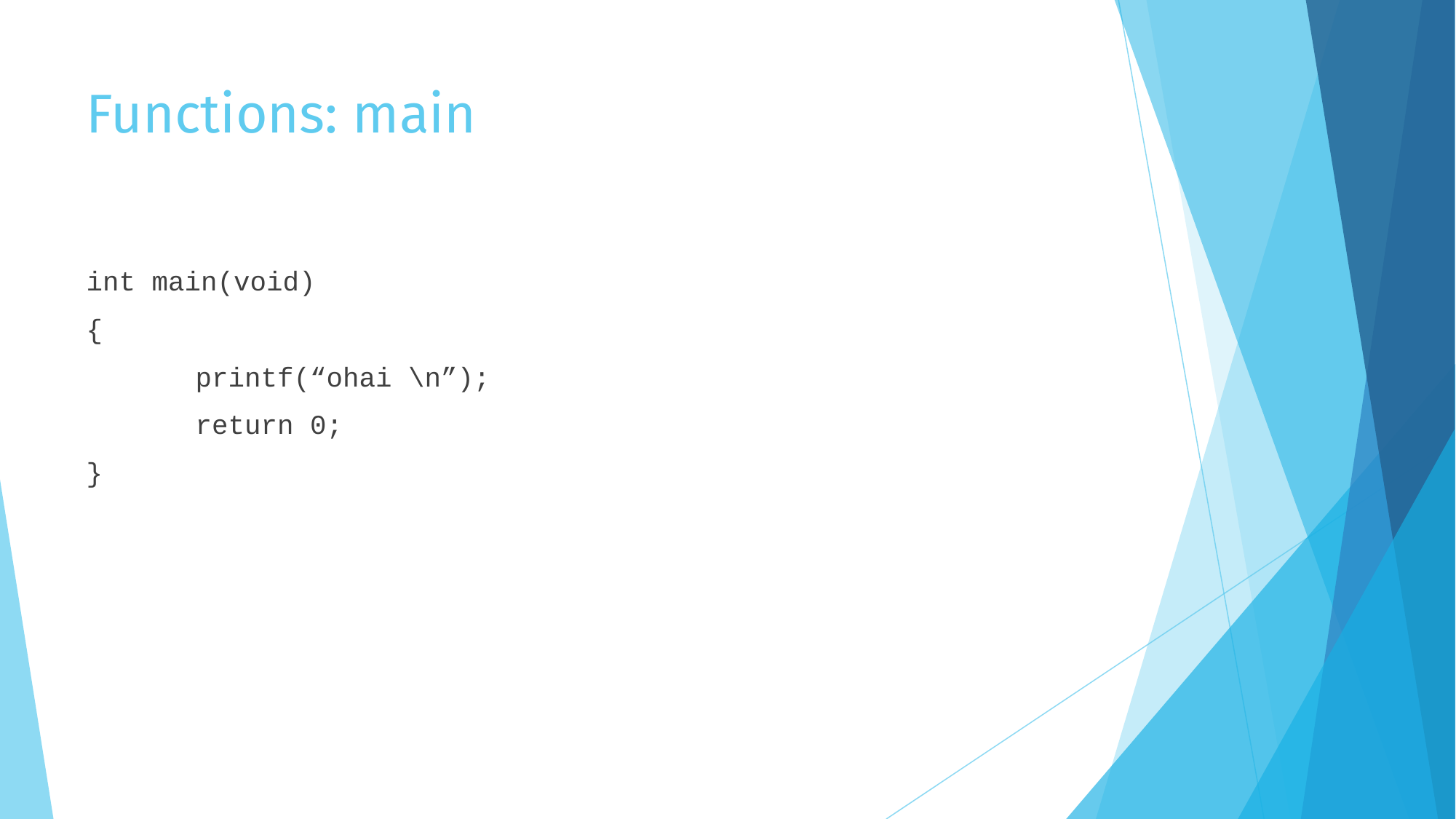

# Functions: main
int main(void)
{
	printf(“ohai \n”);
	return 0;
}